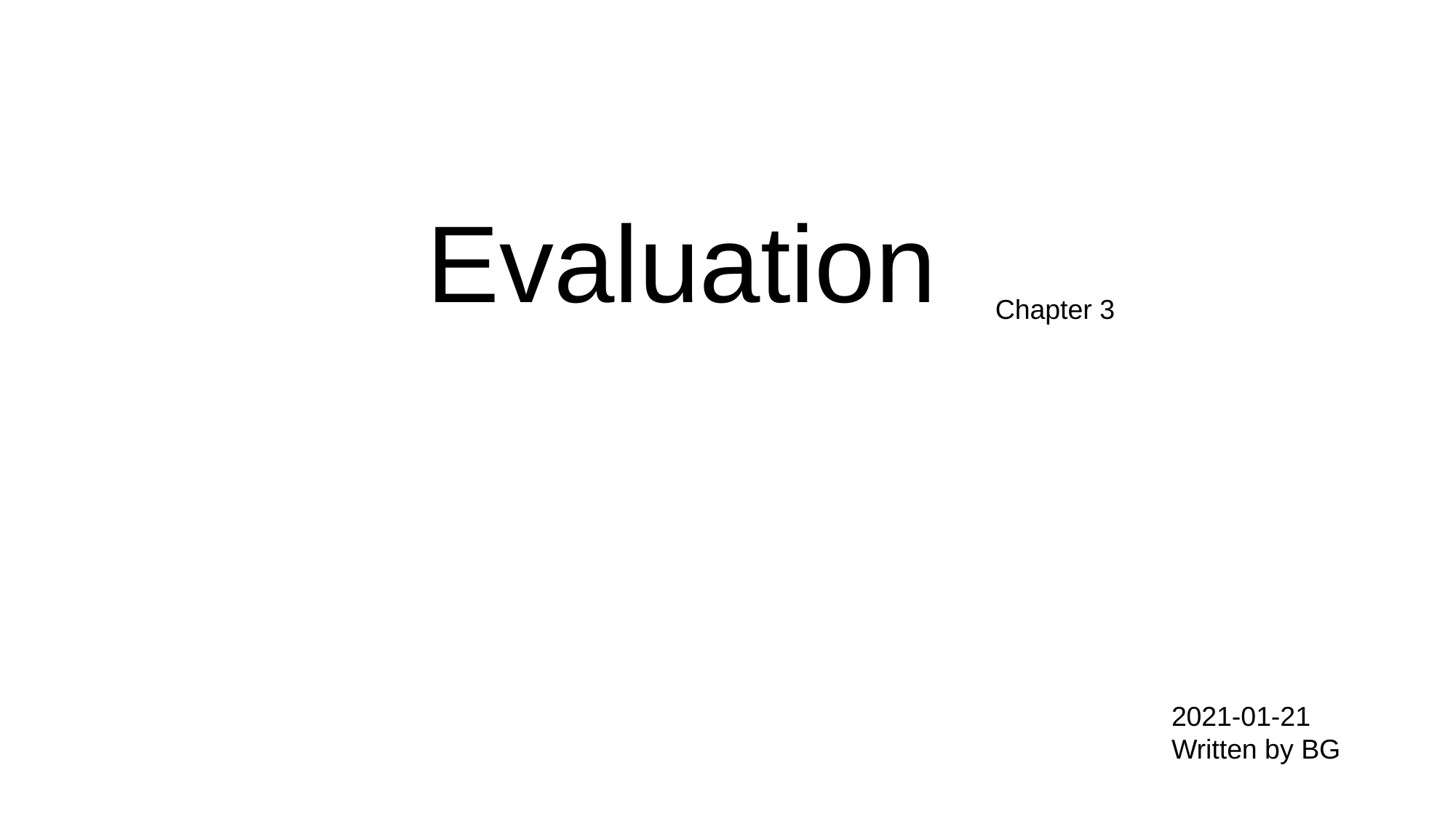

Evaluation
Chapter 3
2021-01-21
Written by BG